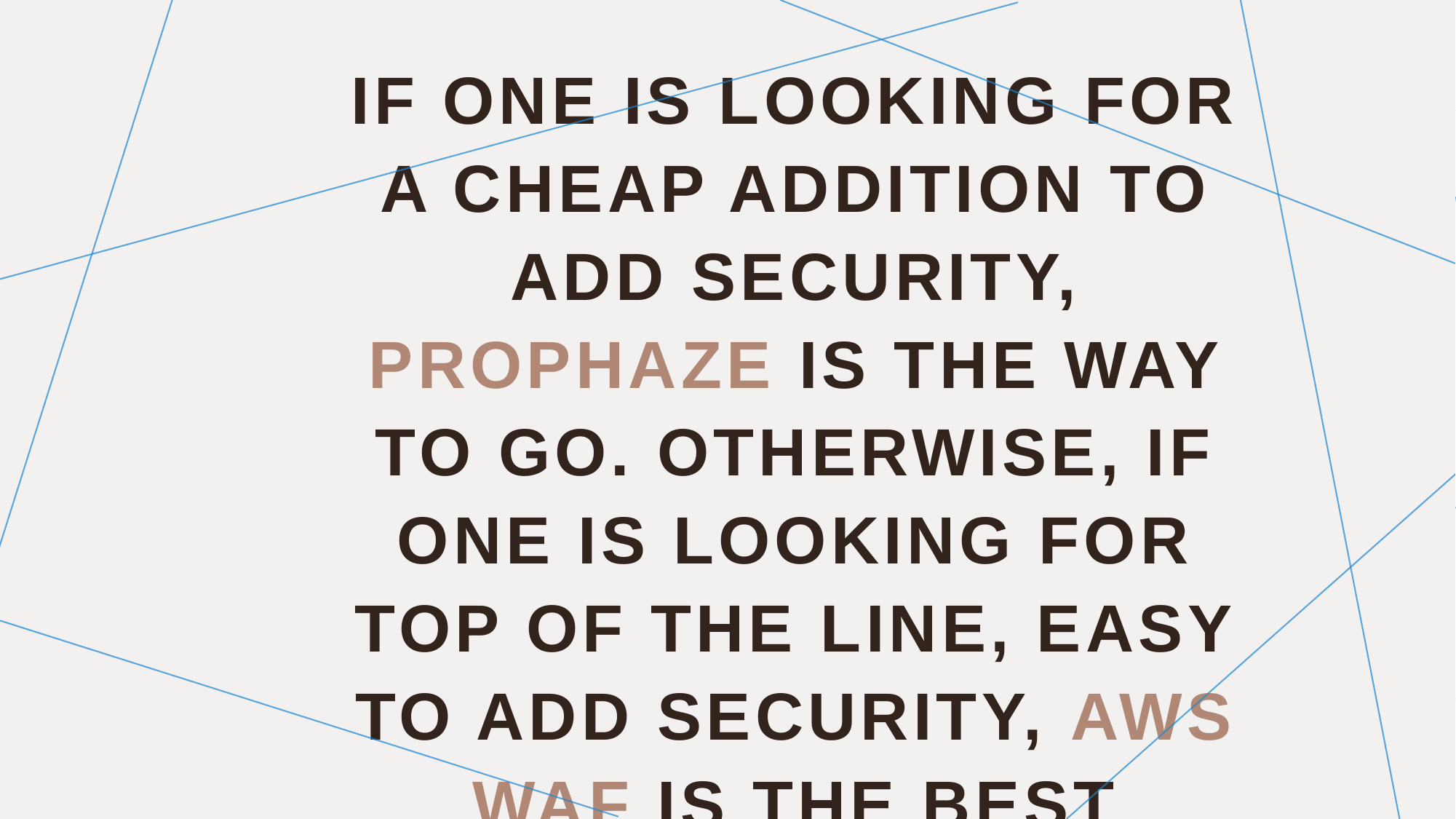

If one is looking for a cheap addition to add security, Prophaze is the way to go. Otherwise, if one is looking for top of the line, easy to add security, AWS WAF is the best option.